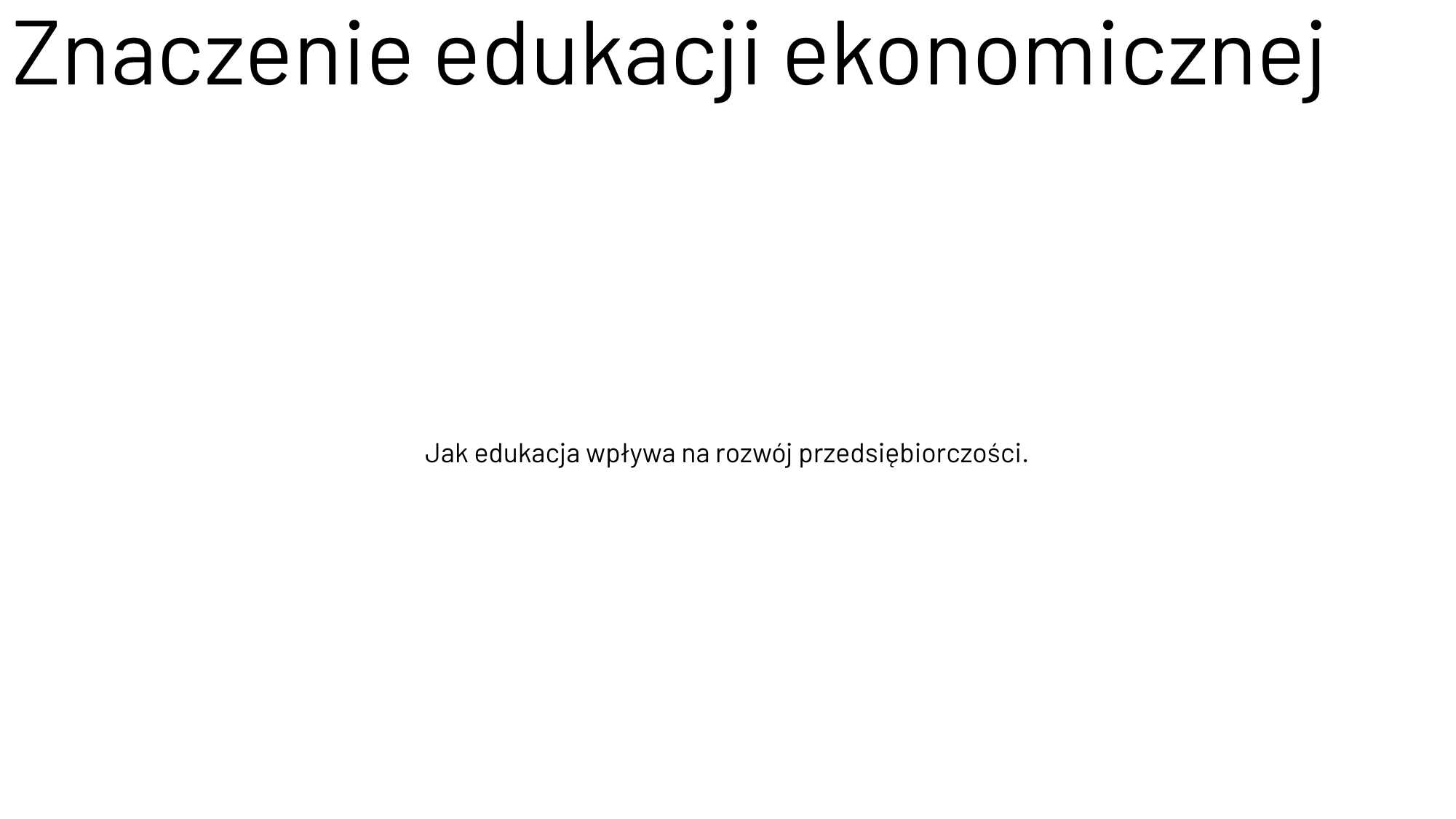

# Znaczenie edukacji ekonomicznej
Jak edukacja wpływa na rozwój przedsiębiorczości.